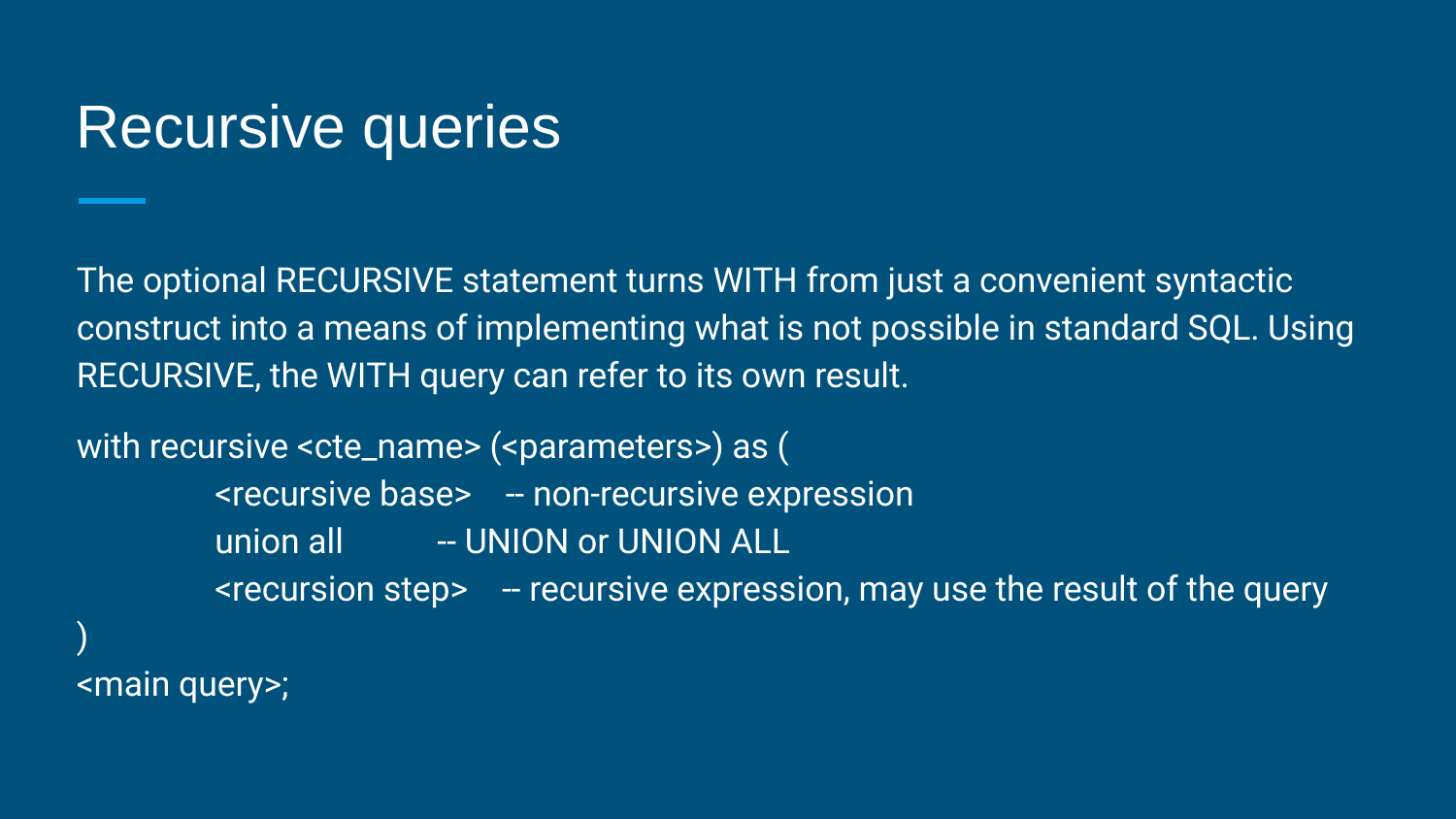

# Recursive queries
The optional RECURSIVE statement turns WITH from just a convenient syntactic construct into a means of implementing what is not possible in standard SQL. Using RECURSIVE, the WITH query can refer to its own result.
with recursive <cte_name> (<parameters>) as (
	<recursive base>    -- non-recursive expression
	union all           -- UNION or UNION ALL
	<recursion step>    -- recursive expression, may use the result of the query
)
<main query>;